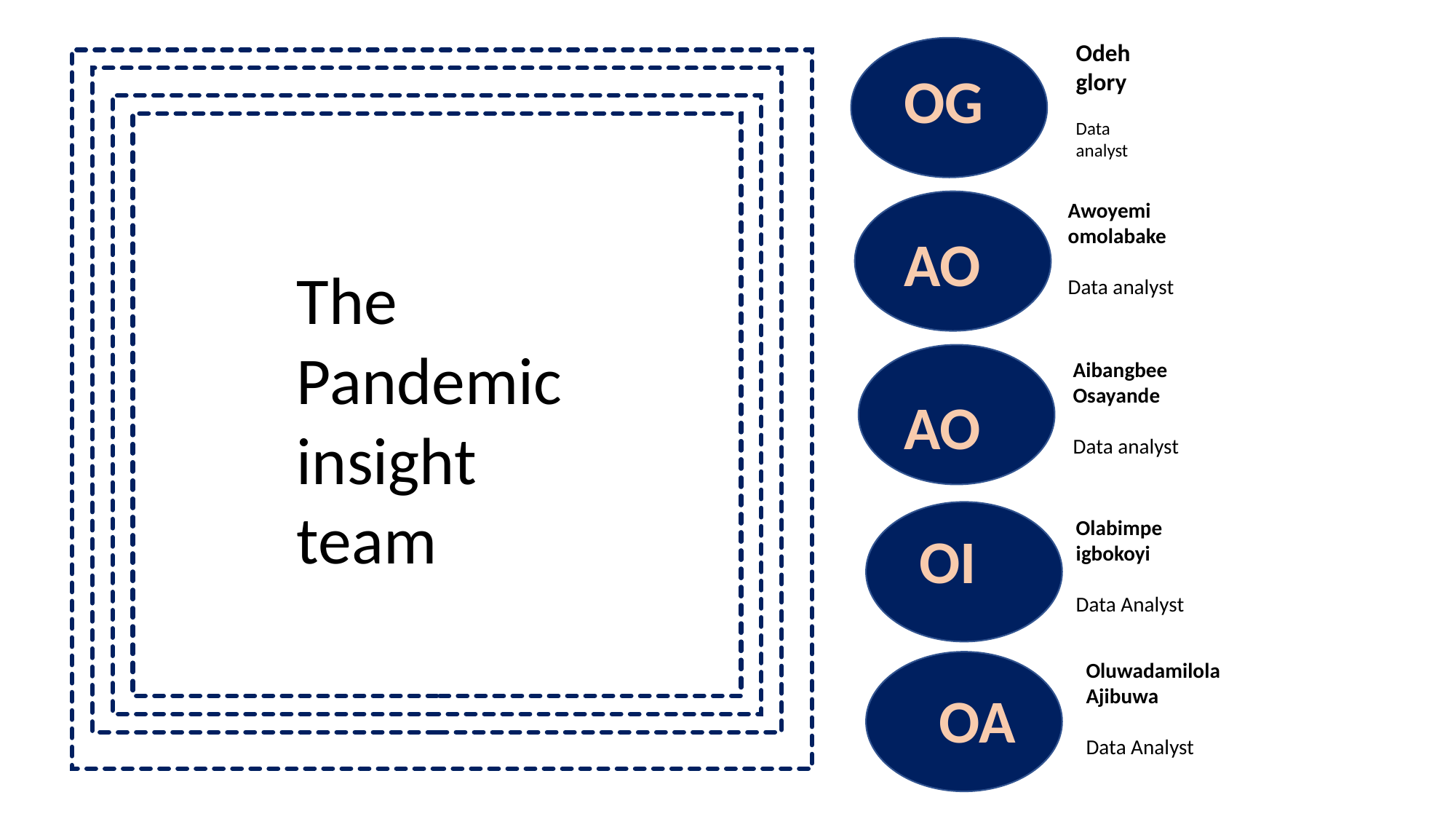

Odeh glory

Data analyst

OG

Awoyemi omolabake

Data analyst
AO
The Pandemic insight  team

Aibangbee Osayande

Data analyst
AO

Olabimpe igbokoyi

Data Analyst
OI

Oluwadamilola Ajibuwa

Data Analyst
OA